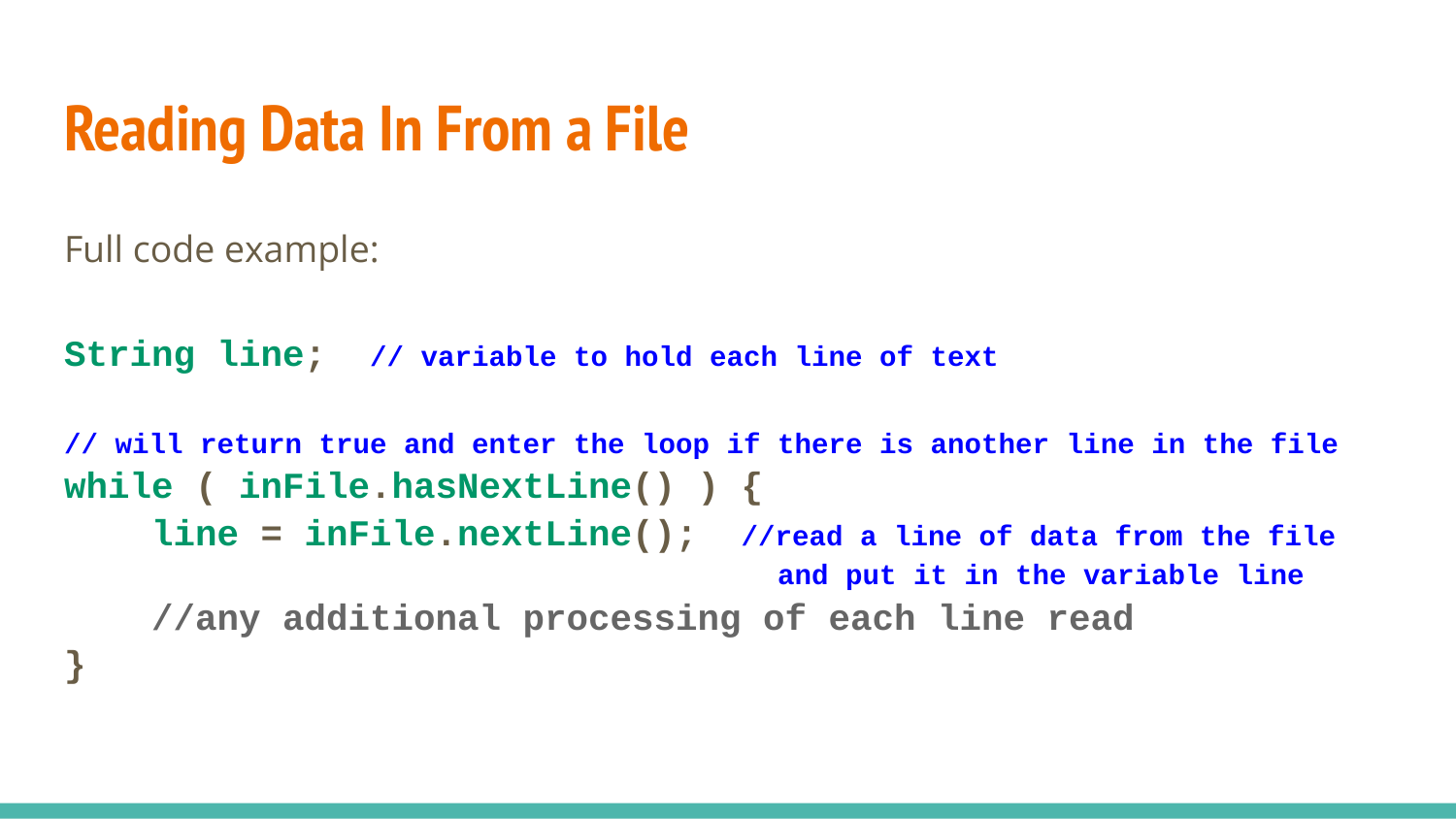

# Reading Data In From a File
Full code example:

String line;  // variable to hold each line of text

// will return true and enter the loop if there is another line in the file
while ( inFile.hasNextLine() ) {
    line = inFile.nextLine();  //read a line of data from the file
                                          and put it in the variable line
    //any additional processing of each line read
}